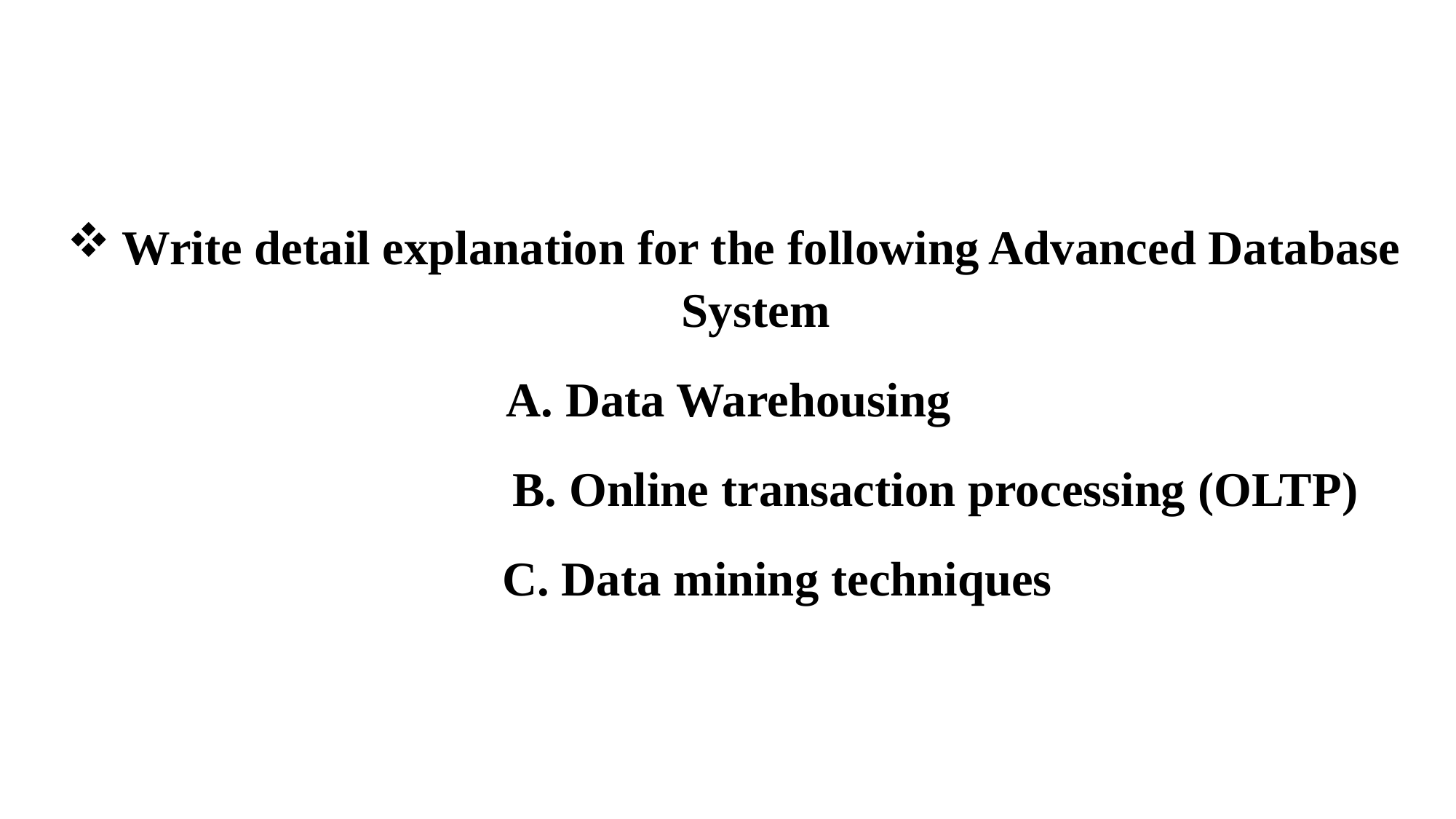

Write detail explanation for the following Advanced Database System
A. Data Warehousing
                                 B. Online transaction processing (OLTP)
         C. Data mining techniques